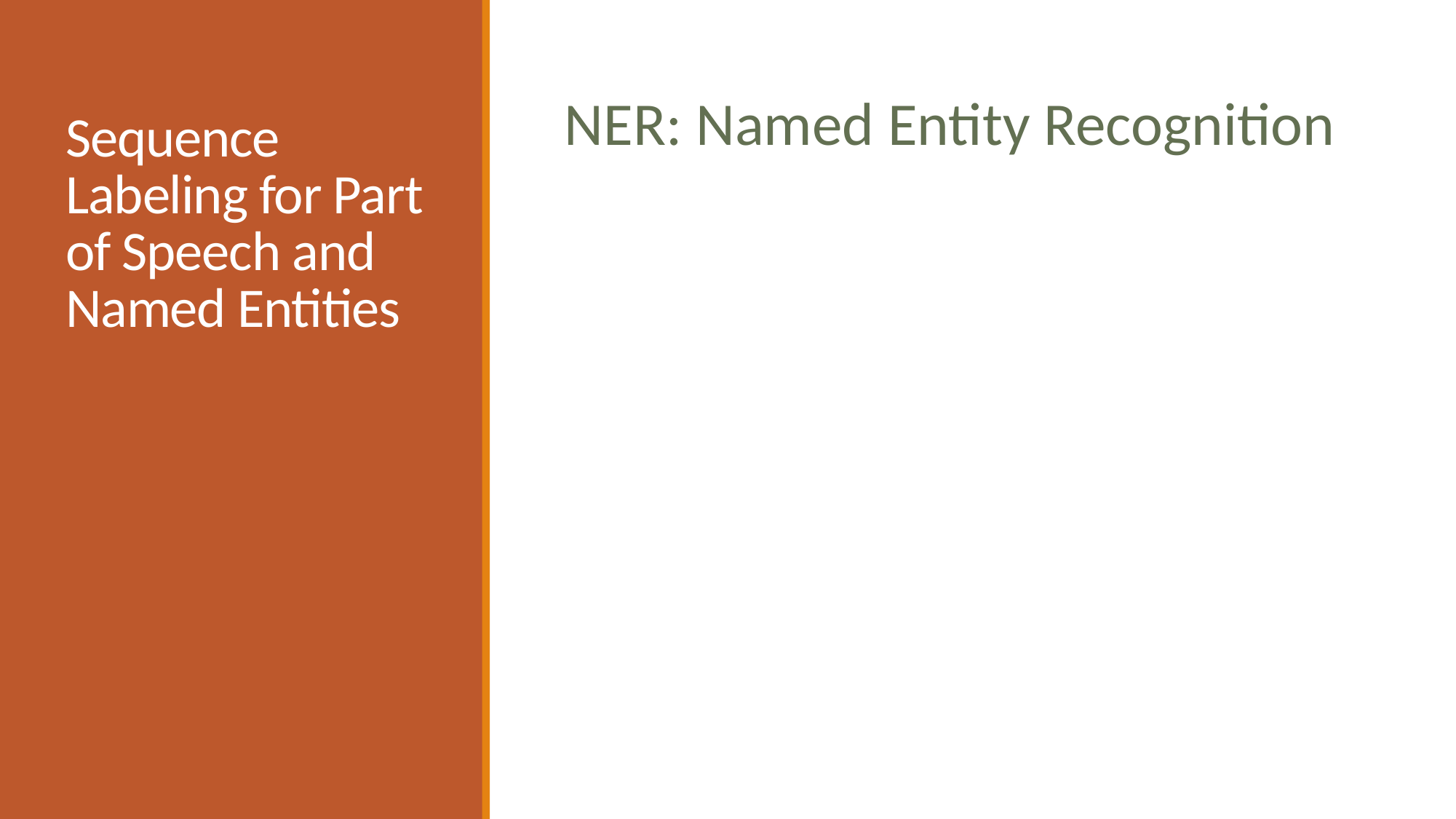

# Sequence Labeling for Part of Speech and Named Entities
NER: Named Entity Recognition